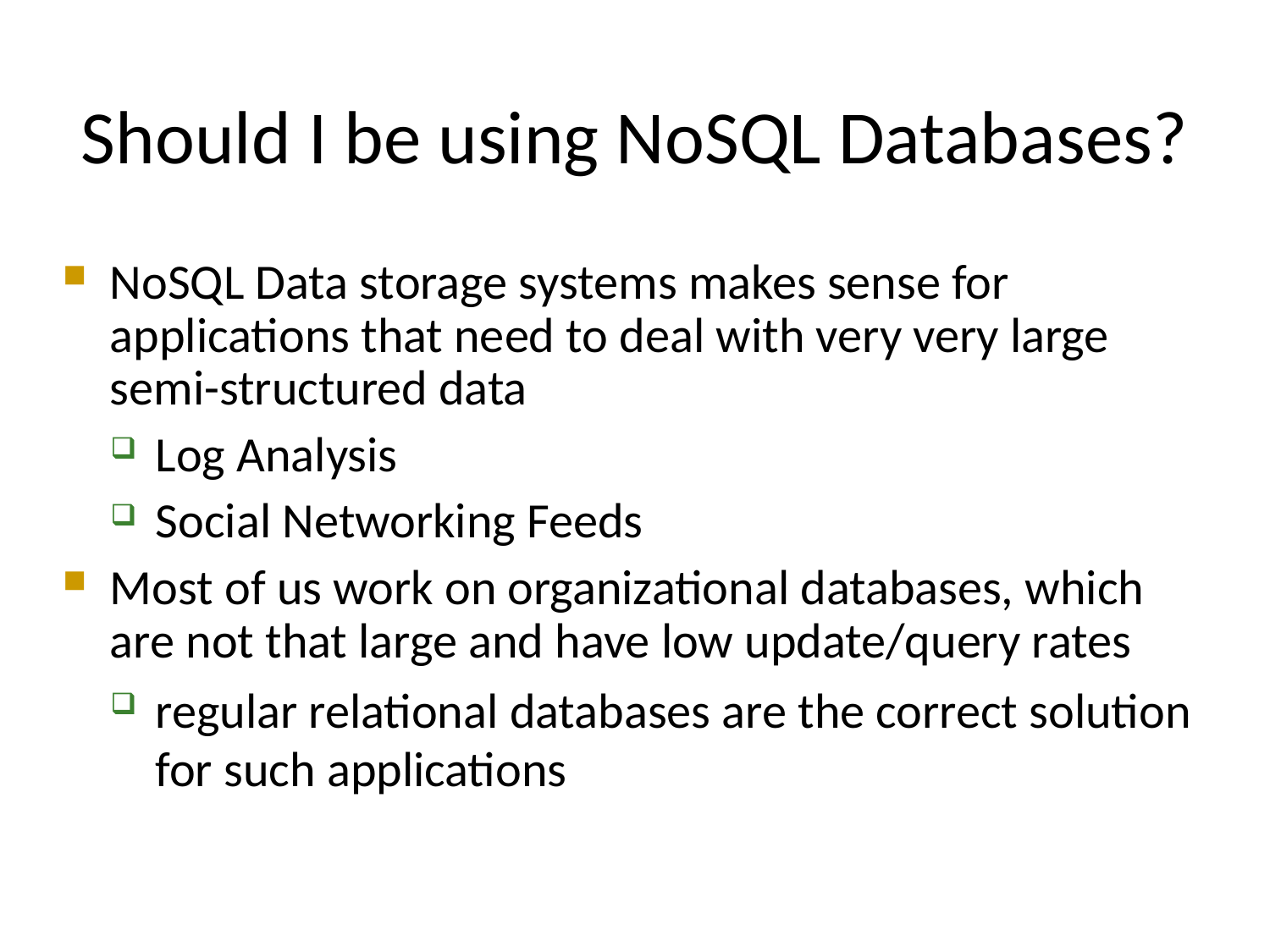

Should I be using NoSQL Databases?
NoSQL Data storage systems makes sense for applications that need to deal with very very large semi-structured data
Log Analysis
Social Networking Feeds
Most of us work on organizational databases, which are not that large and have low update/query rates
regular relational databases are the correct solution for such applications